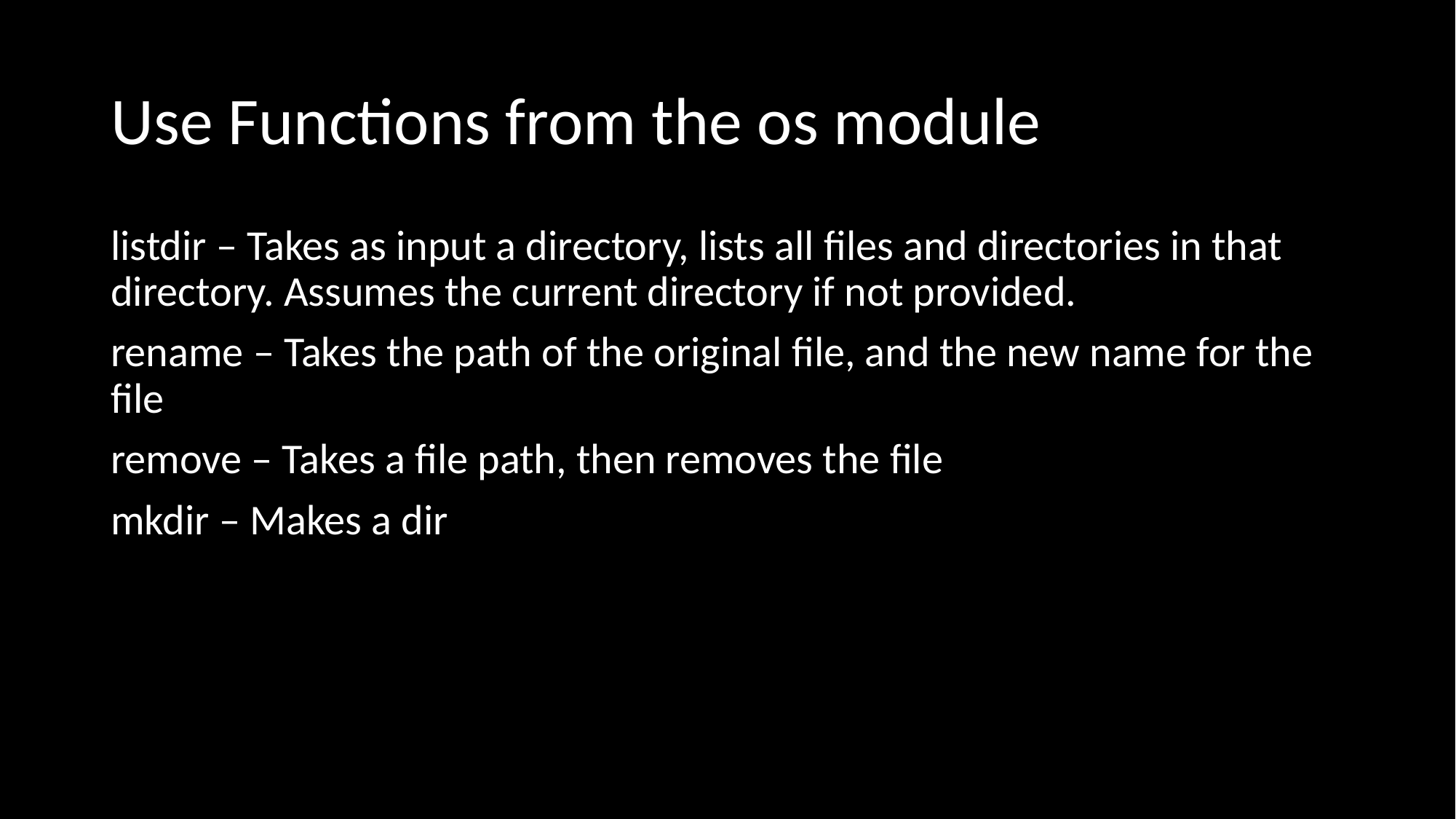

# Use Functions from the os module
listdir – Takes as input a directory, lists all files and directories in that directory. Assumes the current directory if not provided.
rename – Takes the path of the original file, and the new name for the file
remove – Takes a file path, then removes the file
mkdir – Makes a dir